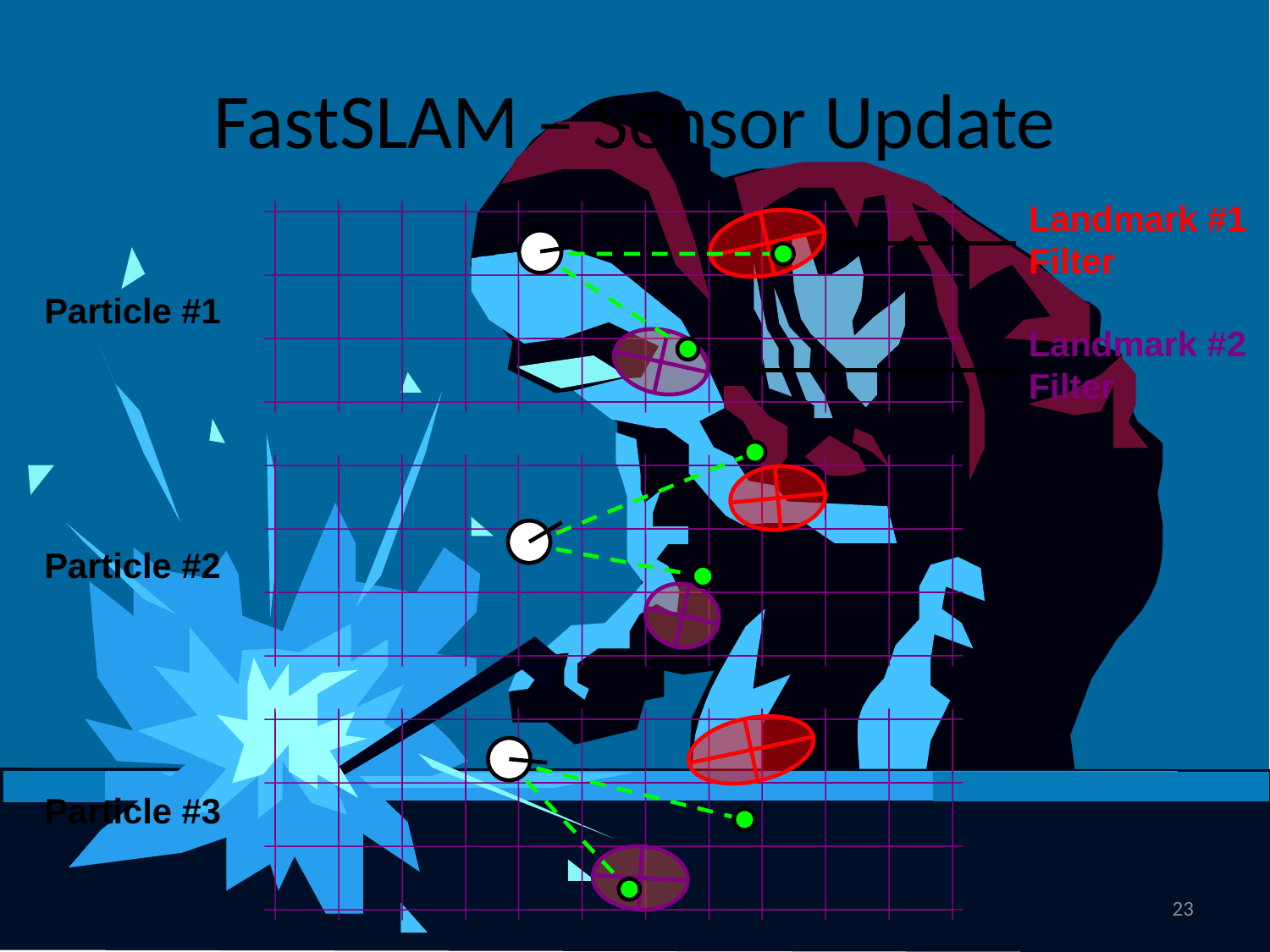

# FastSLAM – Sensor Update
Landmark #1
Filter

Particle #1
Landmark #2
Filter

Particle #2

Particle #3

23